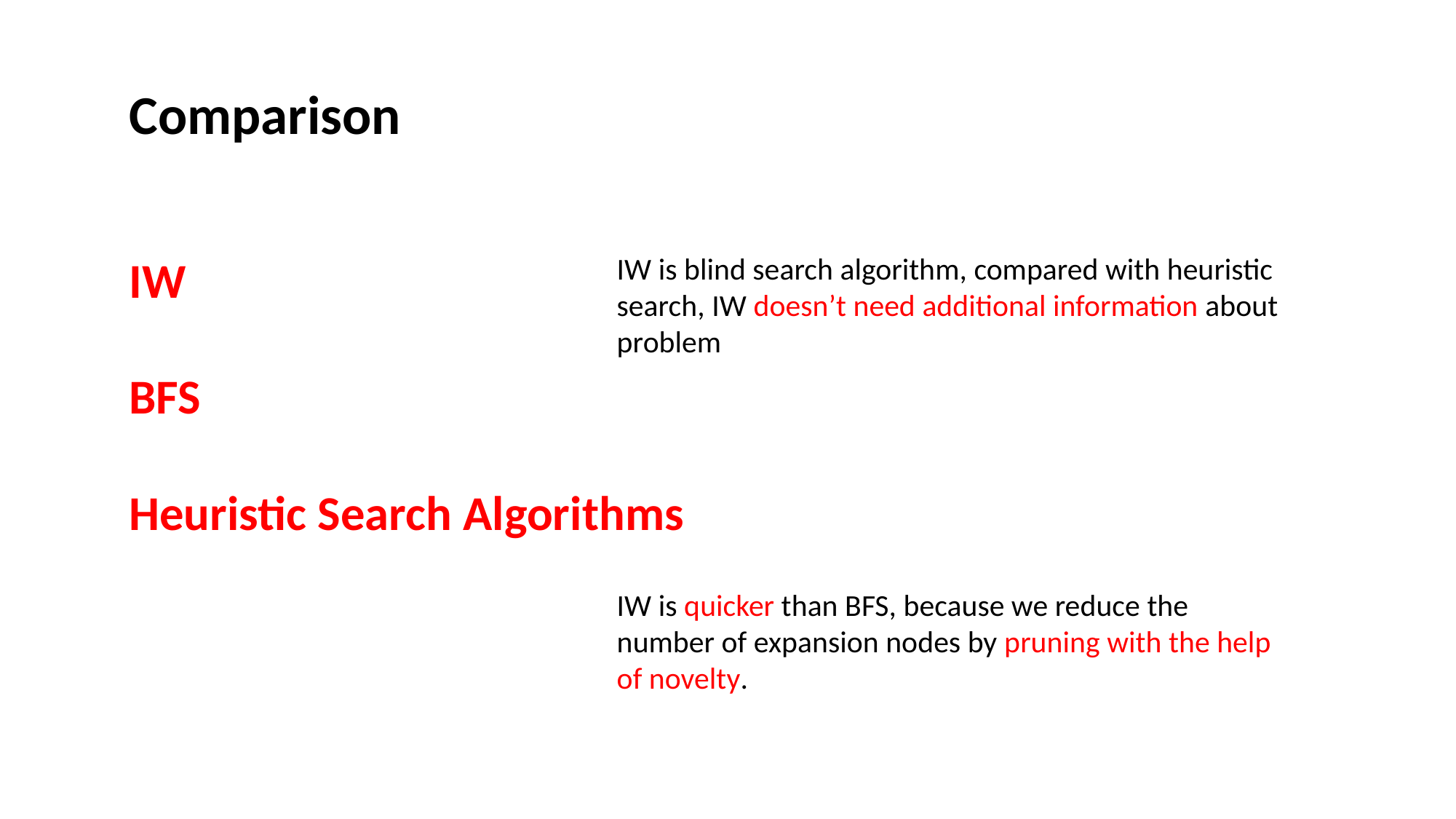

Comparison
IW

BFS

Heuristic Search Algorithms
IW is blind search algorithm, compared with heuristic search, IW doesn’t need additional information about problem
IW is quicker than BFS, because we reduce the number of expansion nodes by pruning with the help of novelty.